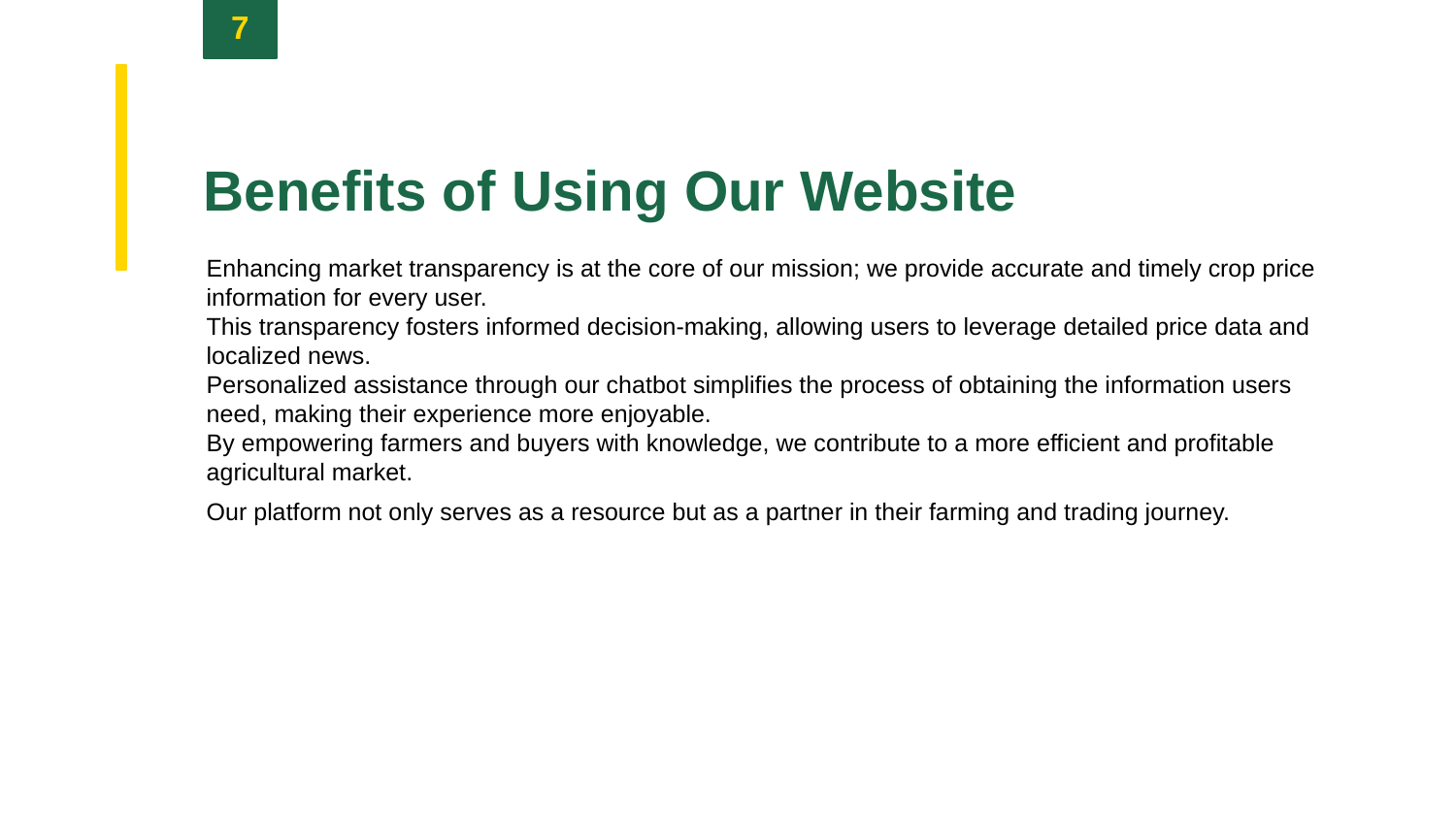

7

Benefits of Using Our Website
Enhancing market transparency is at the core of our mission; we provide accurate and timely crop price information for every user.
This transparency fosters informed decision-making, allowing users to leverage detailed price data and localized news.
Personalized assistance through our chatbot simplifies the process of obtaining the information users need, making their experience more enjoyable.
By empowering farmers and buyers with knowledge, we contribute to a more efficient and profitable agricultural market.
Our platform not only serves as a resource but as a partner in their farming and trading journey.